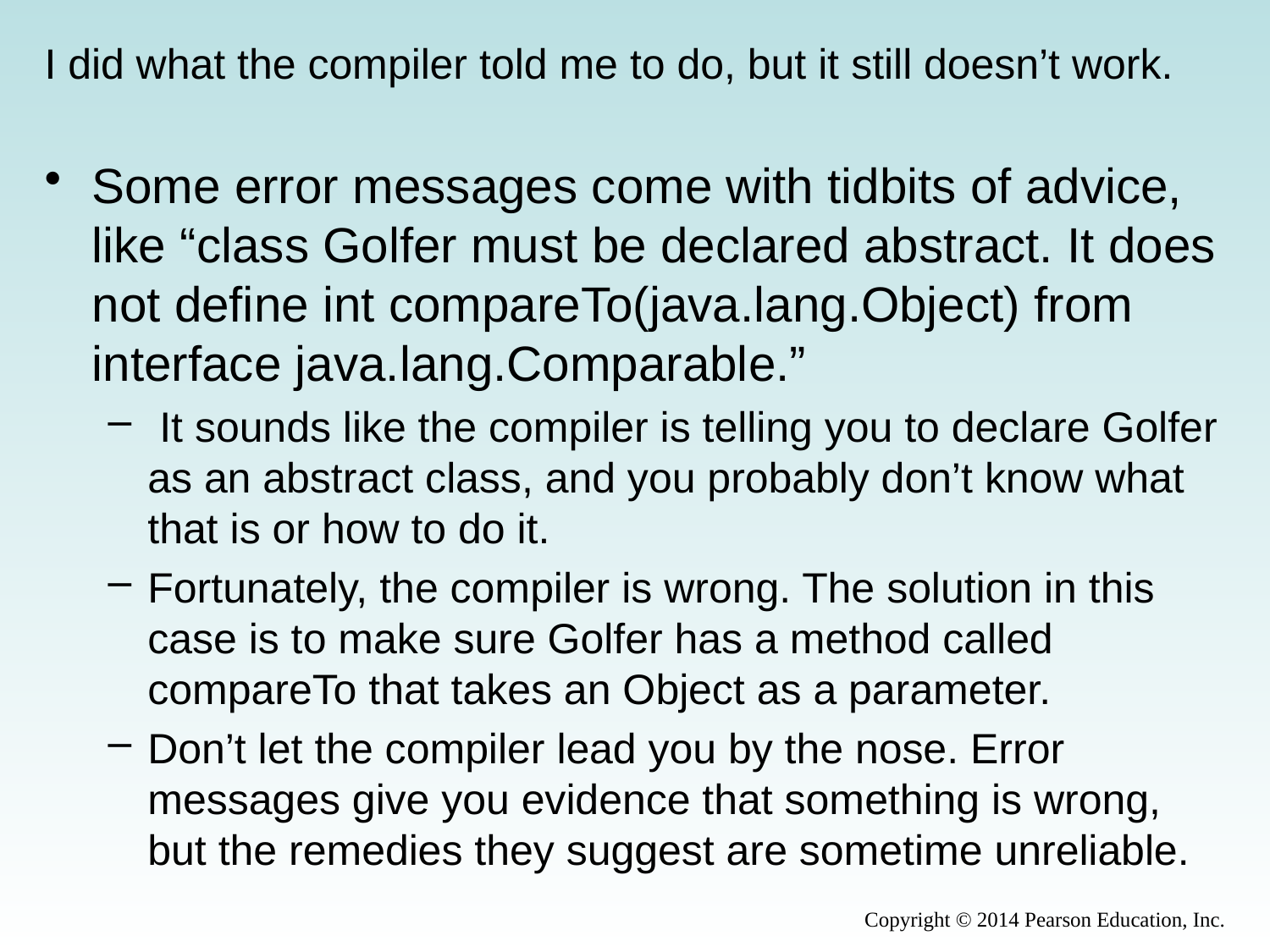

# I did what the compiler told me to do, but it still doesn’t work.
Some error messages come with tidbits of advice, like “class Golfer must be declared abstract. It does not deﬁne int compareTo(java.lang.Object) from interface java.lang.Comparable.”
 It sounds like the compiler is telling you to declare Golfer as an abstract class, and you probably don’t know what that is or how to do it.
Fortunately, the compiler is wrong. The solution in this case is to make sure Golfer has a method called compareTo that takes an Object as a parameter.
Don’t let the compiler lead you by the nose. Error messages give you evidence that something is wrong, but the remedies they suggest are sometime unreliable.

Copyright © 2014 Pearson Education, Inc.